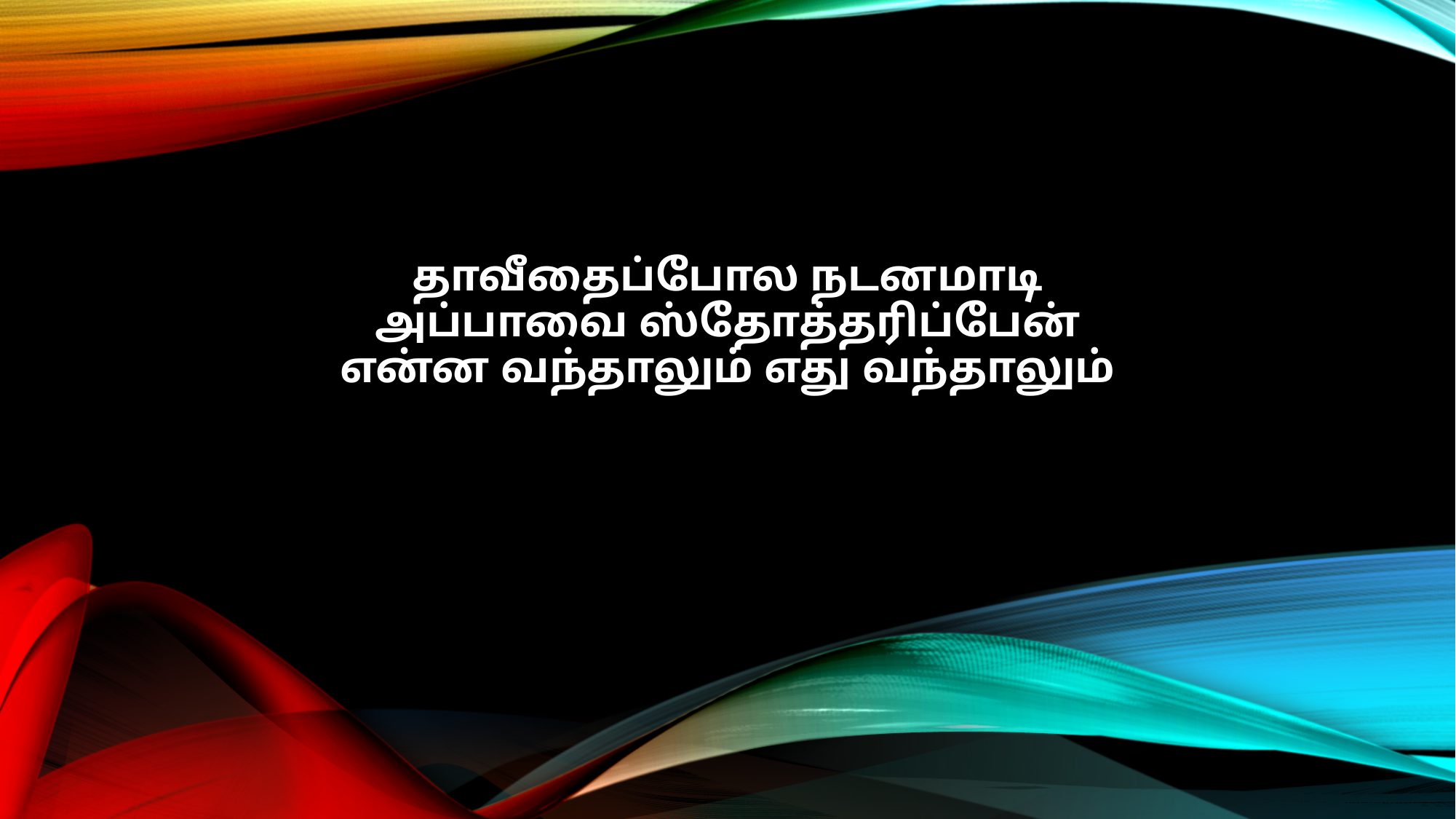

தாவீதைப்போல நடனமாடி
அப்பாவை ஸ்தோத்தரிப்பேன்
என்ன வந்தாலும் எது வந்தாலும்